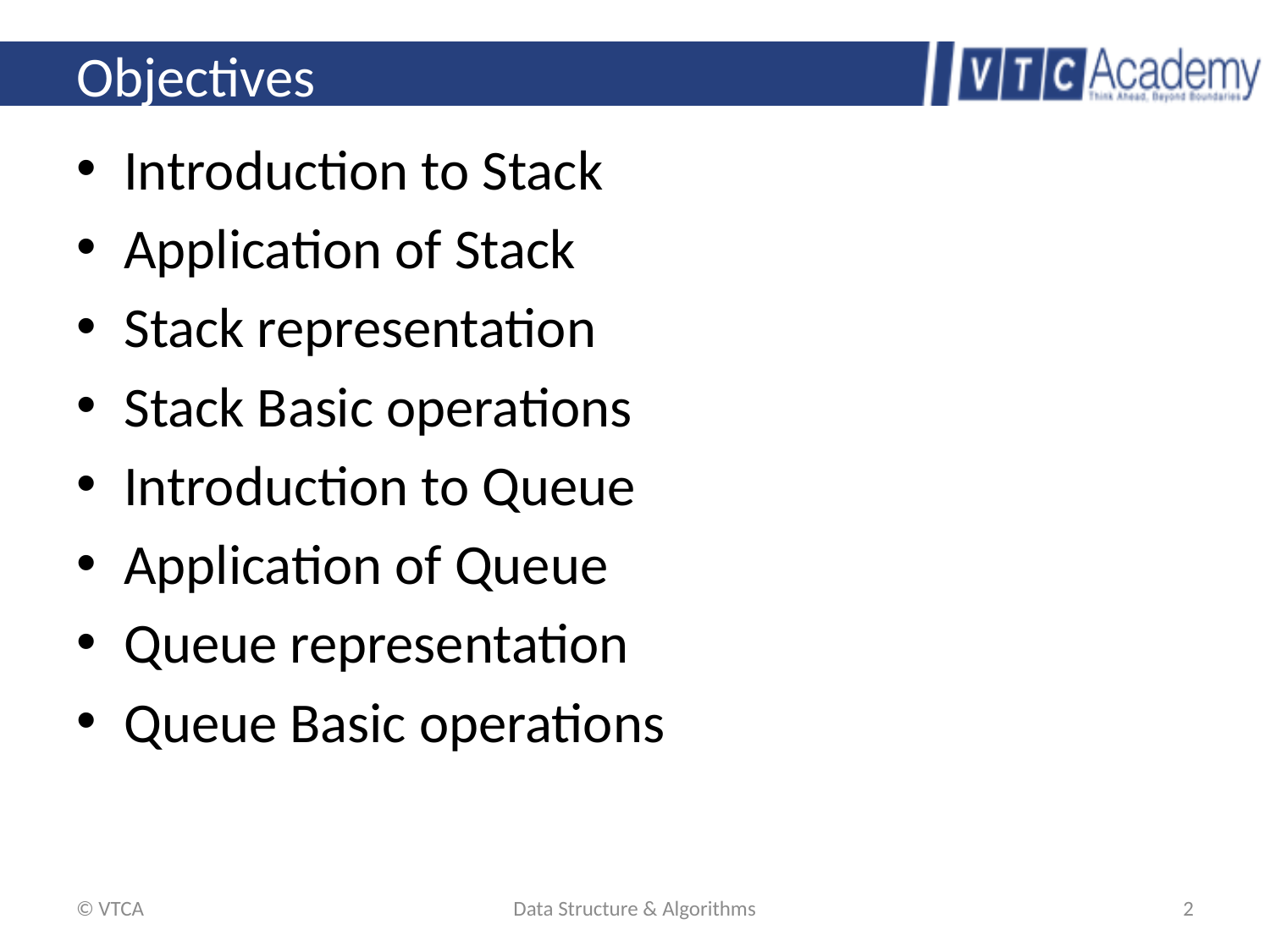

# Objectives
Introduction to Stack
Application of Stack
Stack representation
Stack Basic operations
Introduction to Queue
Application of Queue
Queue representation
Queue Basic operations

© VTCA
Data Structure & Algorithms
2